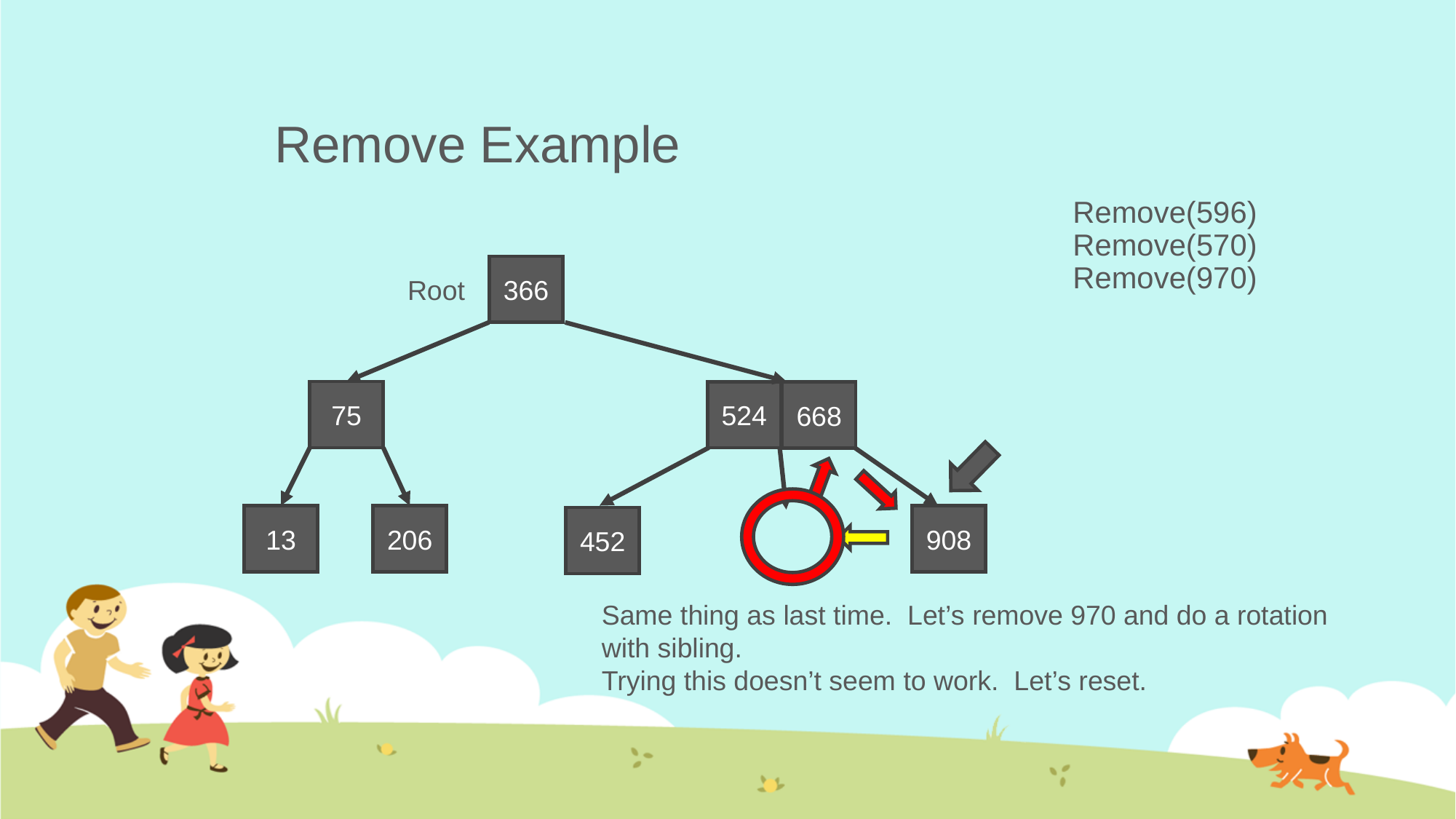

# Remove Example
Remove(596)
Remove(570)
Remove(970)
366
Root
75
524
668

13
206
908
452

Same thing as last time.  Let’s remove 970 and do a rotation with sibling.
Trying this doesn’t seem to work.  Let’s reset.